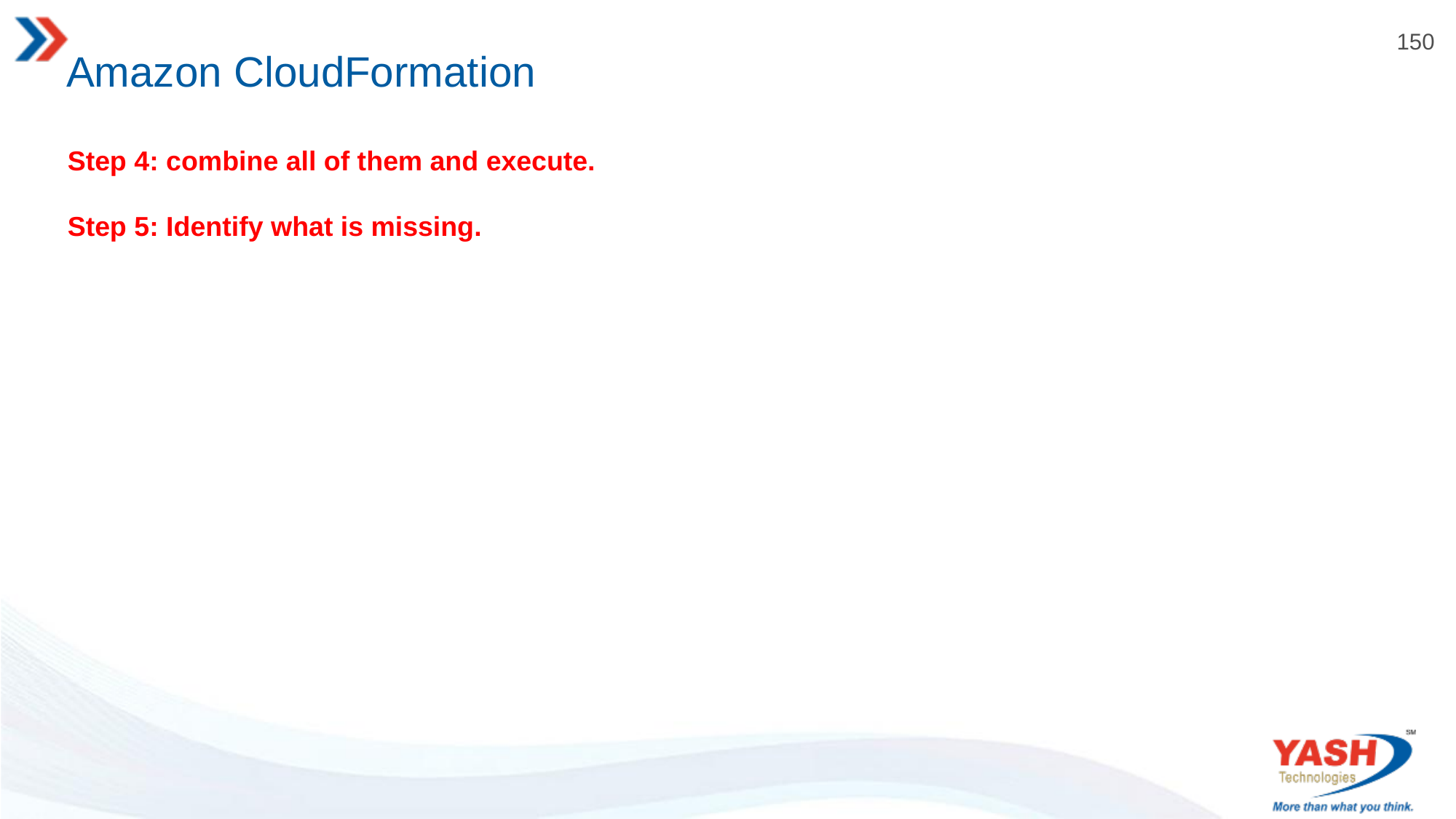

# Amazon CloudFormation
Step 4: combine all of them and execute.

Step 5: Identify what is missing.